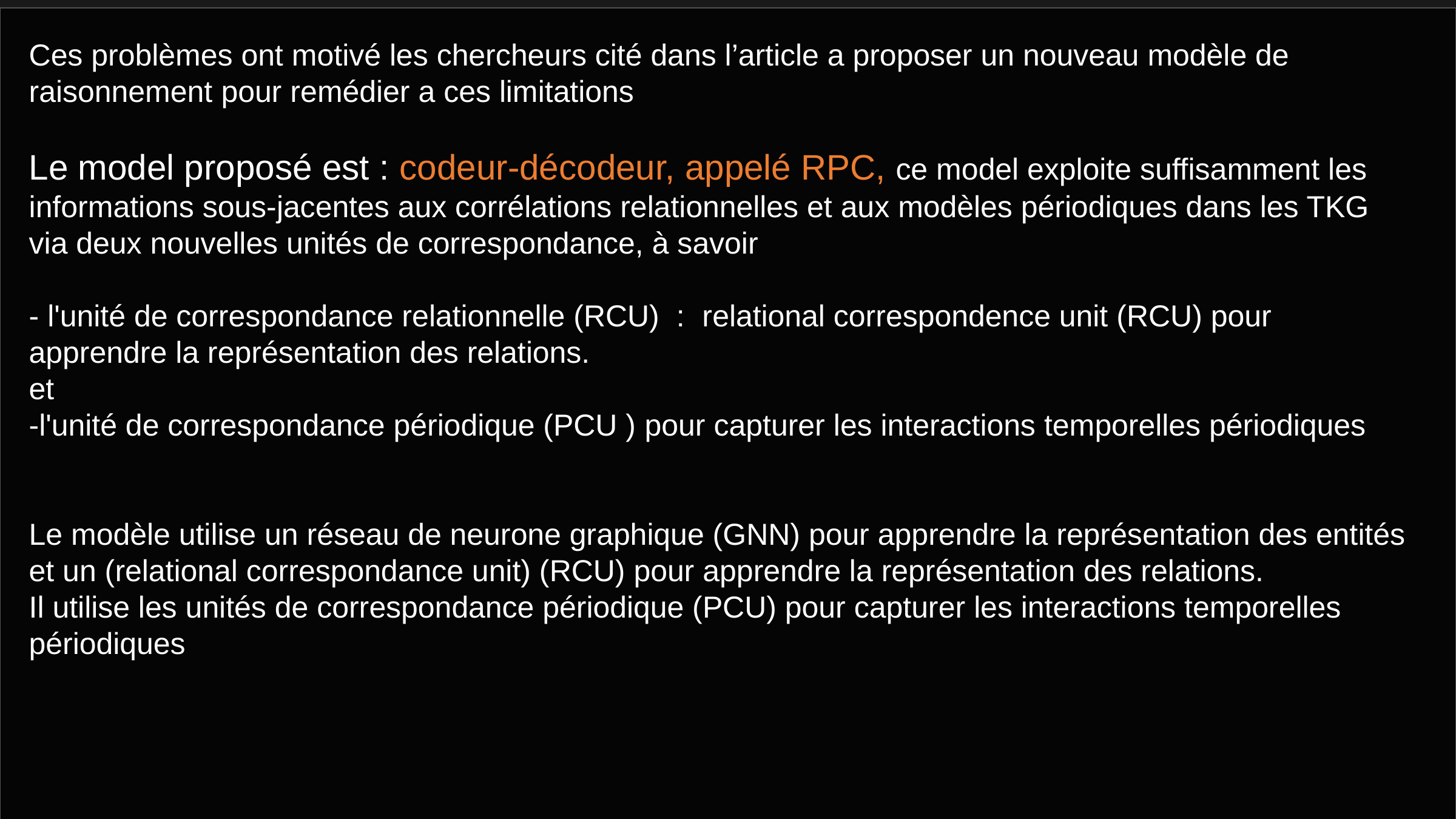

Ces problèmes ont motivé les chercheurs cité dans l’article a proposer un nouveau modèle de raisonnement pour remédier a ces limitations

Le model proposé est : codeur-décodeur, appelé RPC, ce model exploite suffisamment les informations sous-jacentes aux corrélations relationnelles et aux modèles périodiques dans les TKG via deux nouvelles unités de correspondance, à savoir

- l'unité de correspondance relationnelle (RCU)  :  relational correspondence unit (RCU) pour apprendre la représentation des relations.
et
-l'unité de correspondance périodique (PCU ) pour capturer les interactions temporelles périodiques

Le modèle utilise un réseau de neurone graphique (GNN) pour apprendre la représentation des entités
et un (relational correspondance unit) (RCU) pour apprendre la représentation des relations.
Il utilise les unités de correspondance périodique (PCU) pour capturer les interactions temporelles périodiques